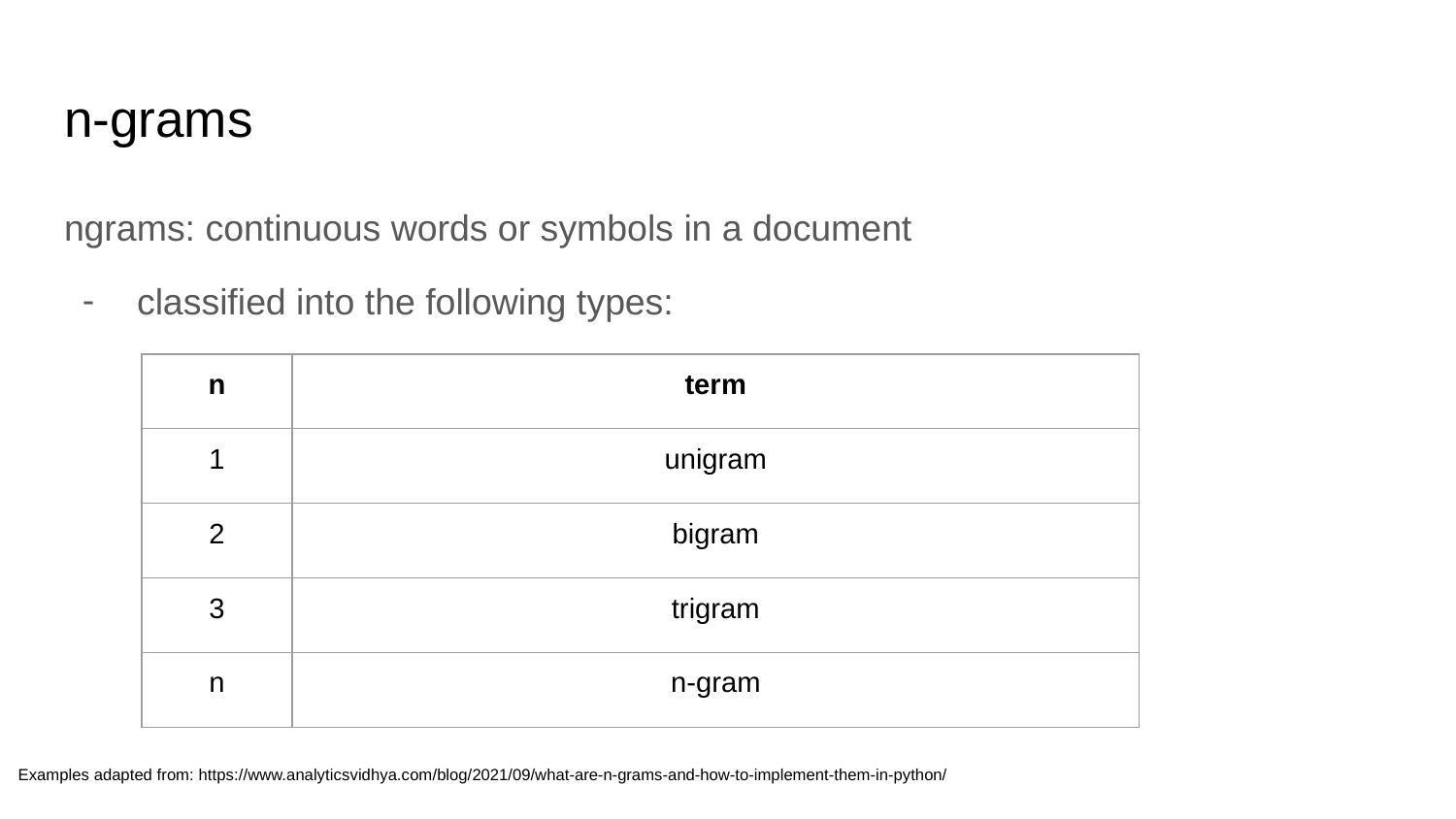

# n-grams
ngrams: continuous words or symbols in a document
classified into the following types:

| n | term |
| --- | --- |
| 1 | unigram |
| 2 | bigram |
| 3 | trigram |
| n | n-gram |
Examples adapted from: https://www.analyticsvidhya.com/blog/2021/09/what-are-n-grams-and-how-to-implement-them-in-python/